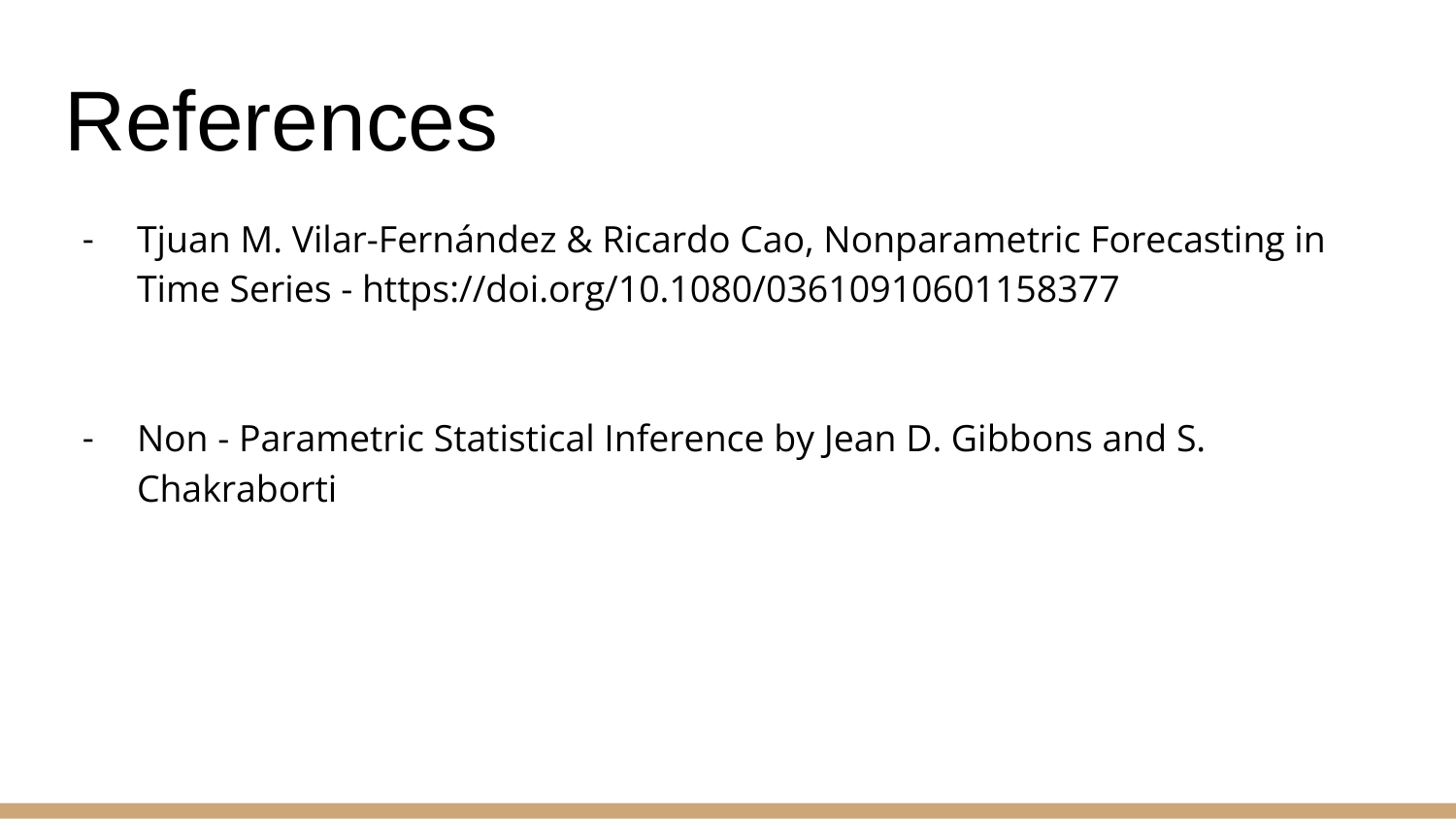

# References
Tjuan M. Vilar-Fernández & Ricardo Cao, Nonparametric Forecasting in Time Series - https://doi.org/10.1080/03610910601158377

Non - Parametric Statistical Inference by Jean D. Gibbons and S. Chakraborti